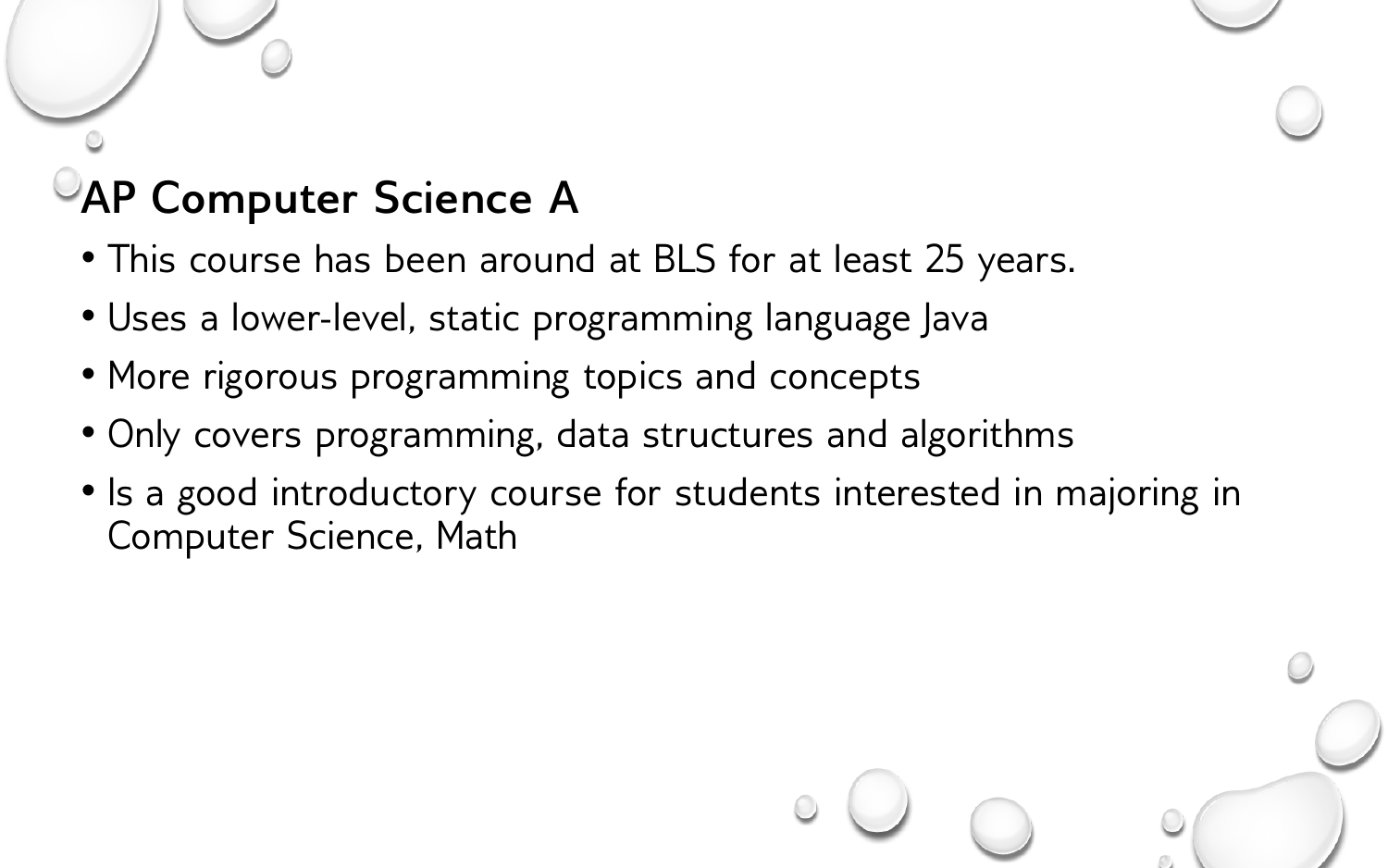

AP Computer Science A
This course has been around at BLS for at least 25 years.
Uses a lower-level, static programming language Java
More rigorous programming topics and concepts
Only covers programming, data structures and algorithms
Is a good introductory course for students interested in majoring in Computer Science, Math